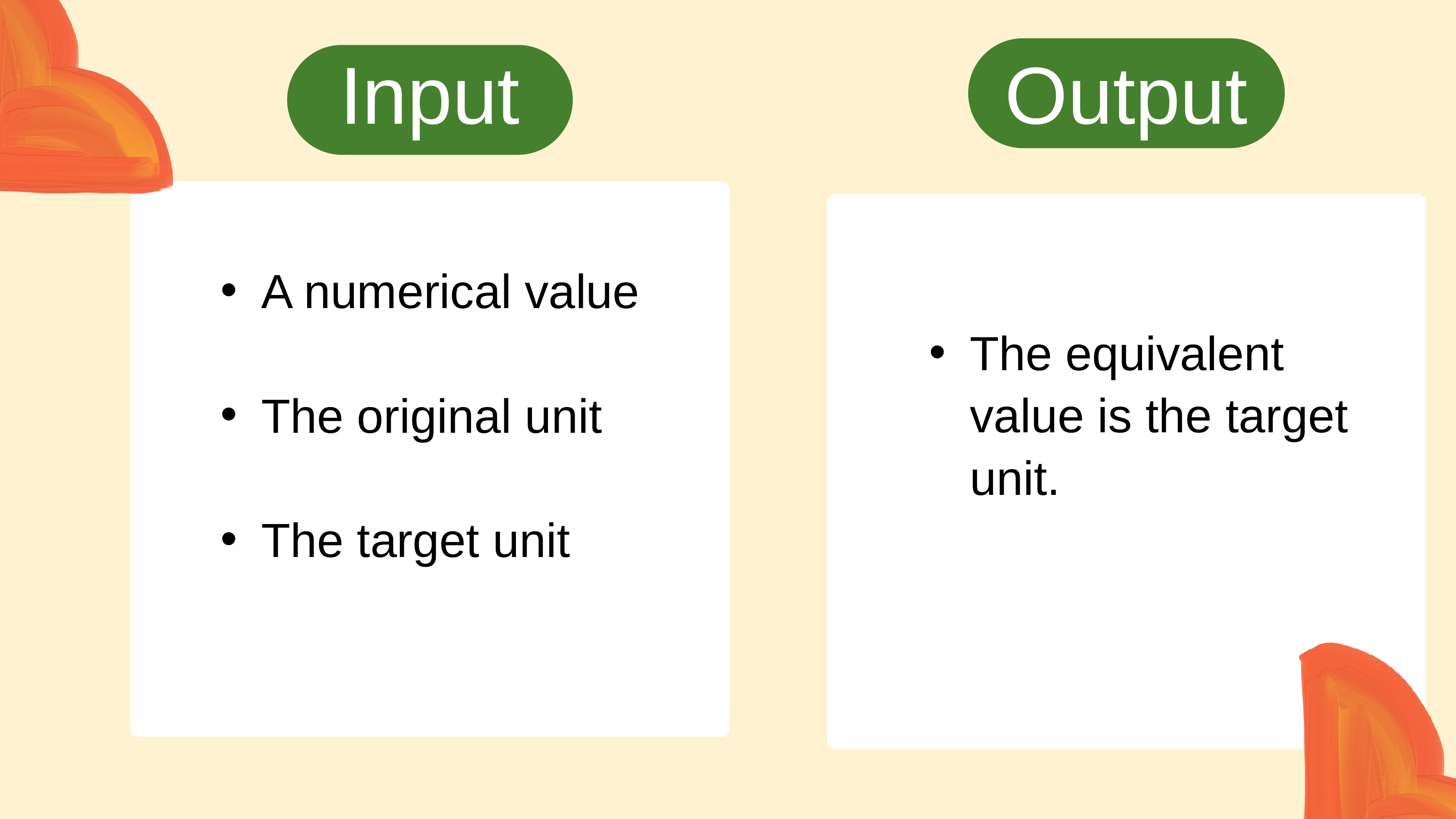

Input
Output

A numerical value

The original unit

The target unit
The equivalent value is the target unit.